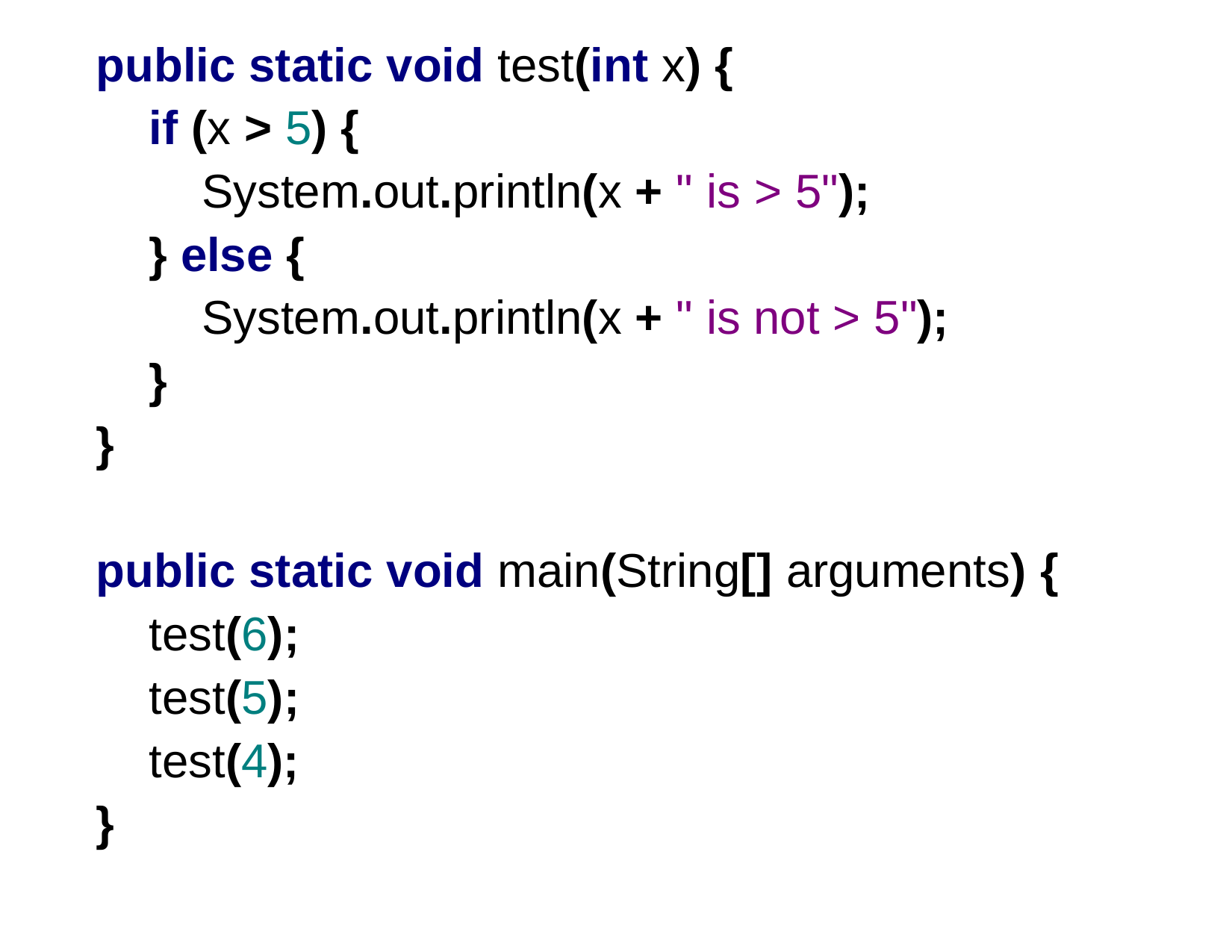

public static void test(int x) {
if (x > 5) {
System.out.println(x + " is > 5");
} else {
System.out.println(x + " is not > 5");
}
}

public static void main(String[] arguments) {
test(6);
test(5);
test(4);
}